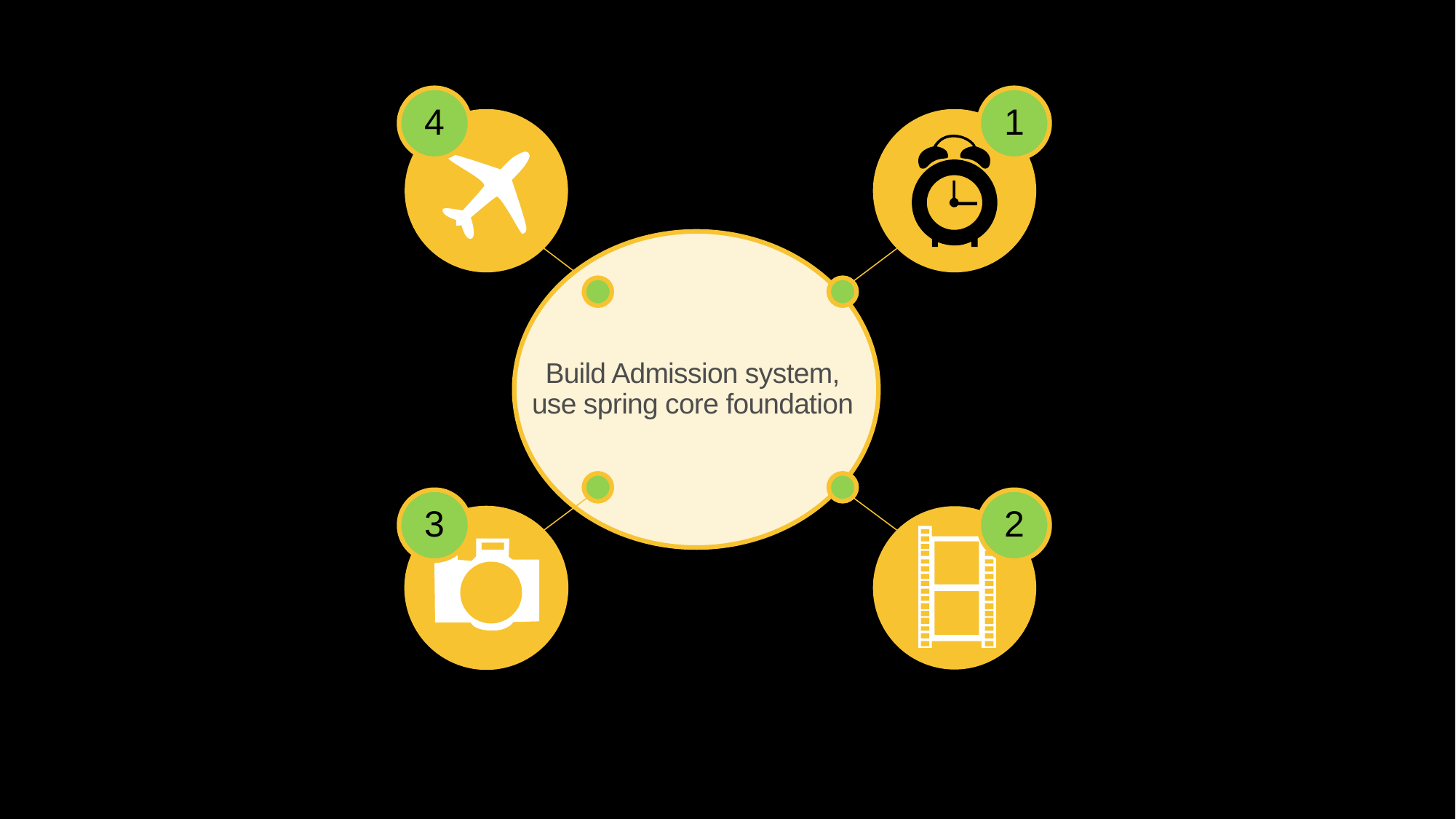

4
1

Build Admission system,
use spring core foundation

3
2